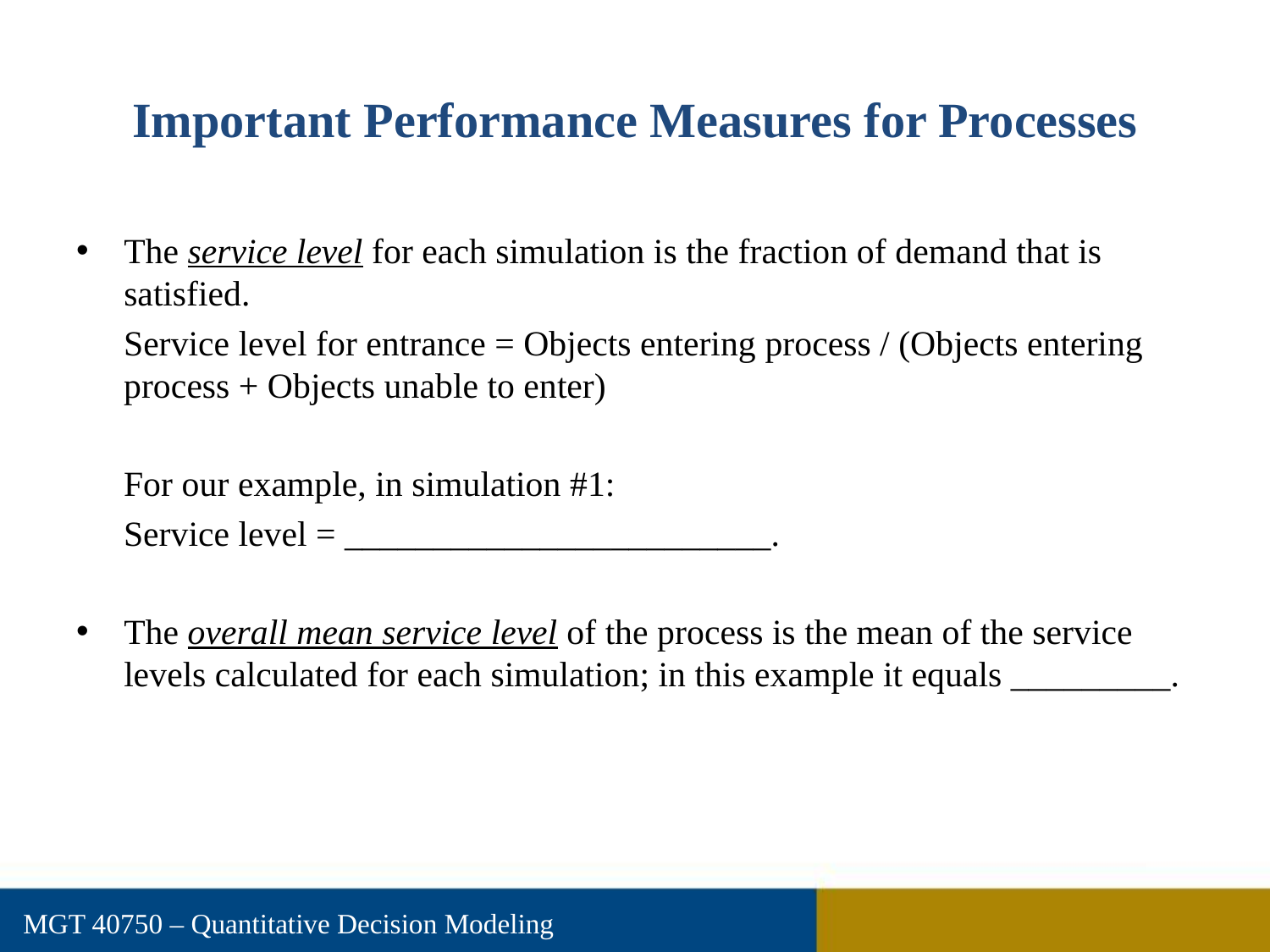

# Important Performance Measures for Processes
The service level for each simulation is the fraction of demand that is satisfied.
Service level for entrance = Objects entering process / (Objects entering process + Objects unable to enter)

For our example, in simulation #1:
Service level = ________________________.

The overall mean service level of the process is the mean of the service levels calculated for each simulation; in this example it equals _________.